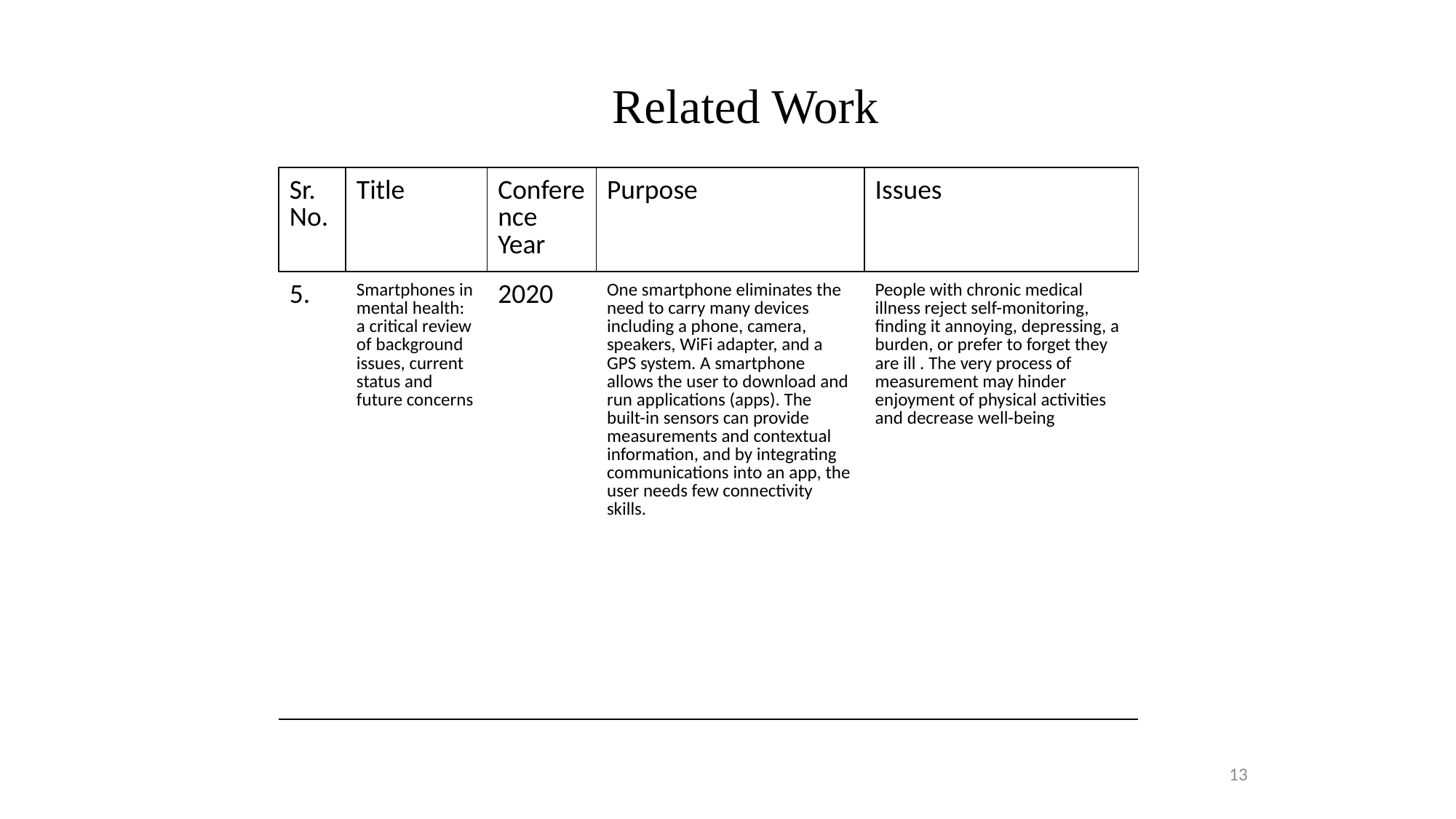

# Related Work

| Sr. No. | Title | Conference Year | Purpose | Issues |
| --- | --- | --- | --- | --- |
| 5. | Smartphones in mental health: a critical review of background issues, current status and future concerns | 2020 | One smartphone eliminates the need to carry many devices including a phone, camera, speakers, WiFi adapter, and a GPS system. A smartphone allows the user to download and run applications (apps). The built-in sensors can provide measurements and contextual information, and by integrating communications into an app, the user needs few connectivity skills. | People with chronic medical illness reject self-monitoring, finding it annoying, depressing, a burden, or prefer to forget they are ill . The very process of measurement may hinder enjoyment of physical activities and decrease well-being |
13